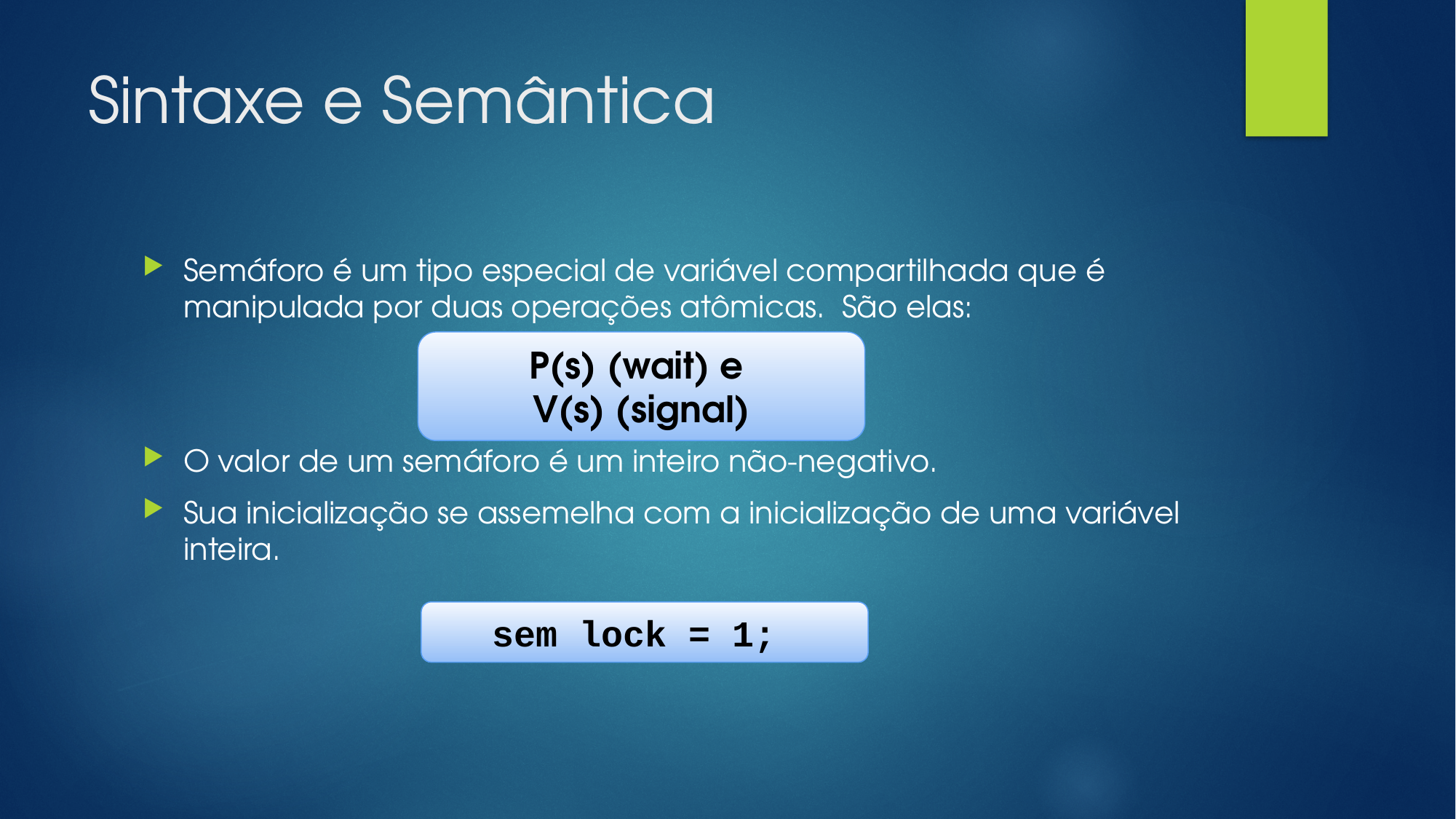

# Sintaxe e Semântica
Semáforo é um tipo especial de variável compartilhada que é manipulada por duas operações atômicas.  São elas:

O valor de um semáforo é um inteiro não-negativo.
Sua inicialização se assemelha com a inicialização de uma variável inteira.

P(s) (wait) e
V(s) (signal)
sem lock = 1;